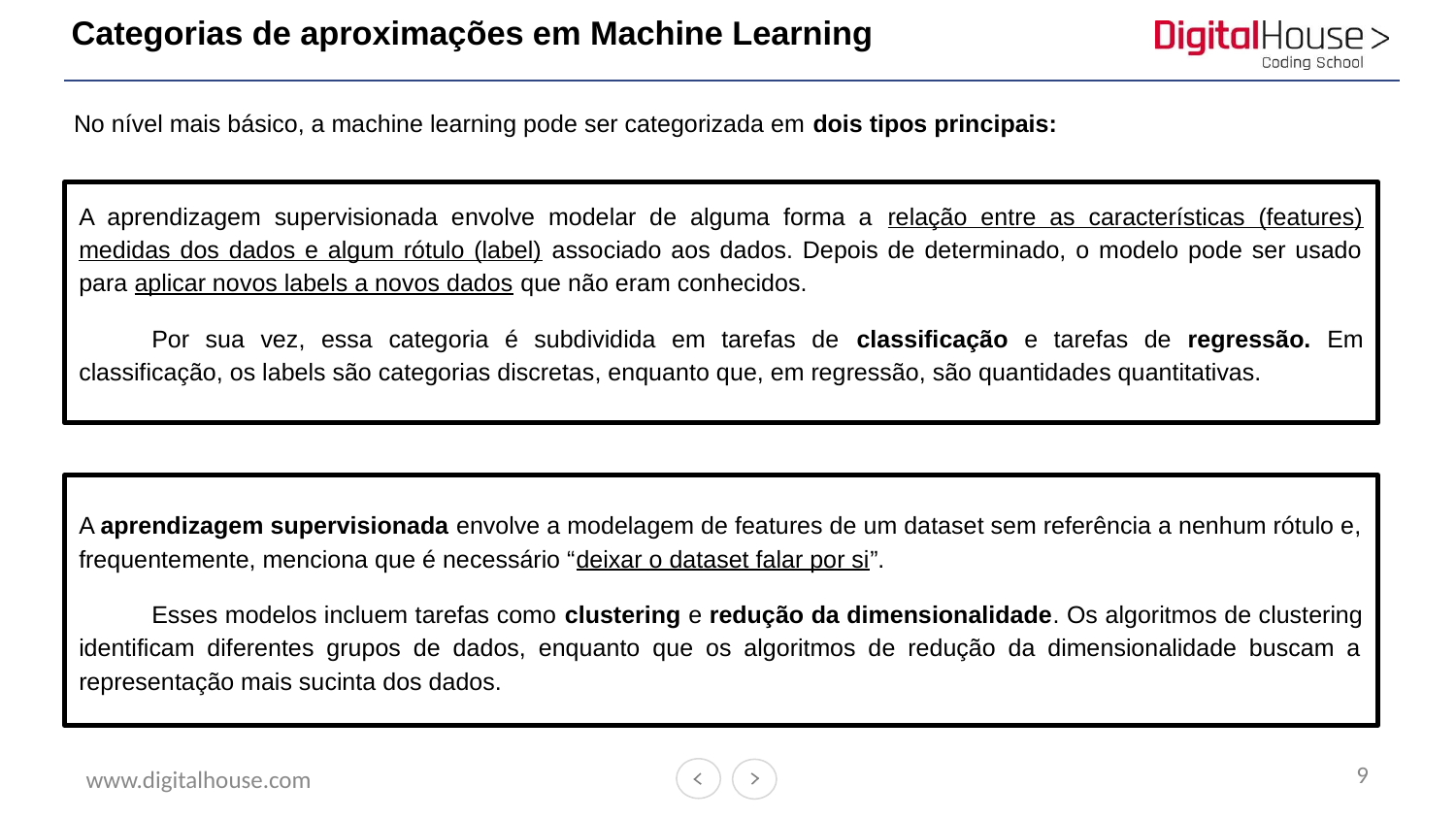

# Categorias de aproximações em Machine Learning

No nível mais básico, a machine learning pode ser categorizada em dois tipos principais:
A aprendizagem supervisionada envolve modelar de alguma forma a relação entre as características (features) medidas dos dados e algum rótulo (label) associado aos dados. Depois de determinado, o modelo pode ser usado para aplicar novos labels a novos dados que não eram conhecidos.
Por sua vez, essa categoria é subdividida em tarefas de classificação e tarefas de regressão. Em classificação, os labels são categorias discretas, enquanto que, em regressão, são quantidades quantitativas.

A aprendizagem supervisionada envolve a modelagem de features de um dataset sem referência a nenhum rótulo e, frequentemente, menciona que é necessário “deixar o dataset falar por si”.
Esses modelos incluem tarefas como clustering e redução da dimensionalidade. Os algoritmos de clustering identificam diferentes grupos de dados, enquanto que os algoritmos de redução da dimensionalidade buscam a representação mais sucinta dos dados.
9